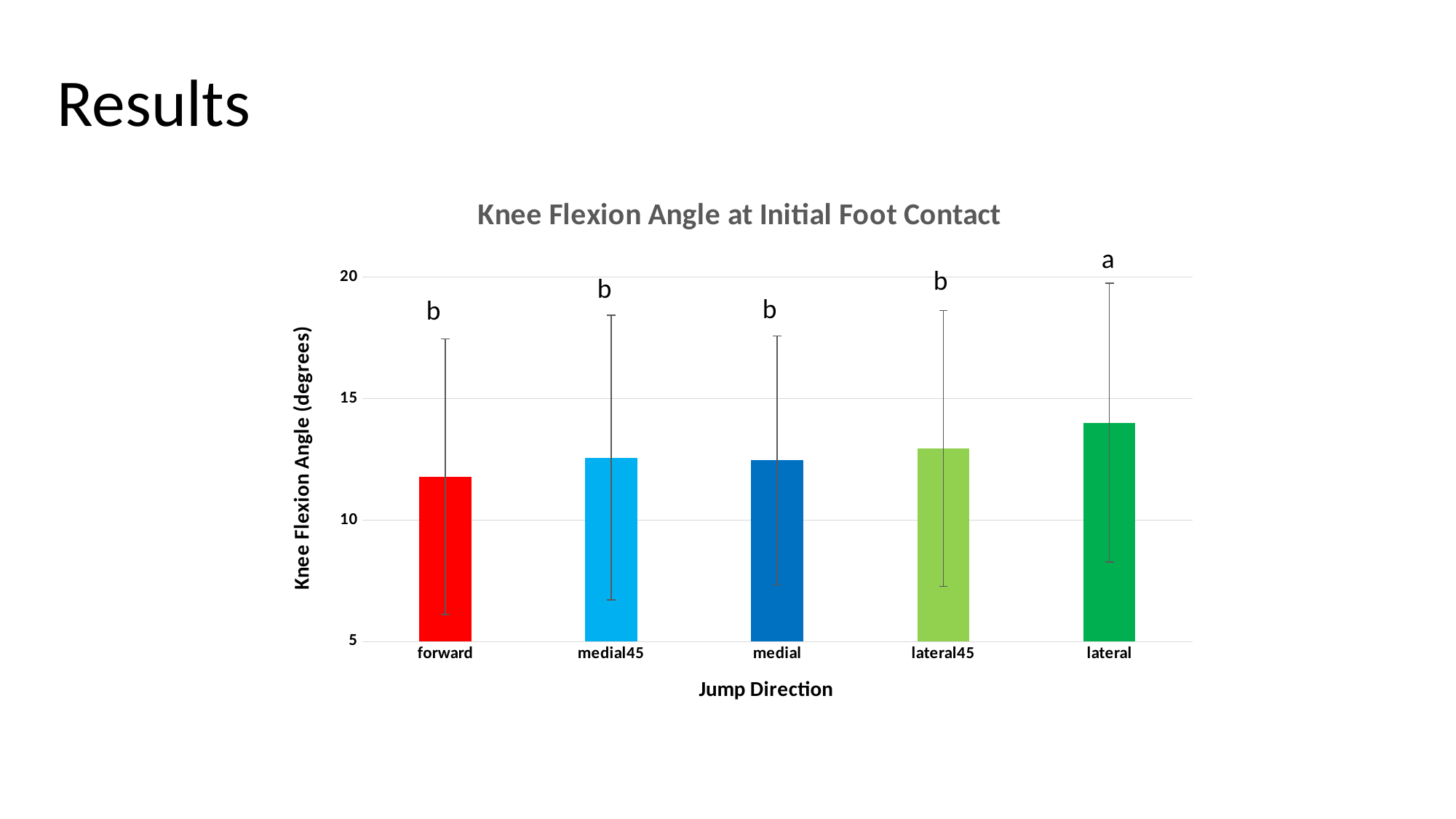

# Results

### Chart: Knee Flexion Angle at Initial Foot Contact

| Category |  |
|---|---|
| forward | 11.788729513028231 |
| medial45 | 12.566494793409 |
| medial | 12.457398611579272 |
| lateral45 | 12.944156656704834 |
| lateral | 14.008029909770137 |
a
b
b
b
b